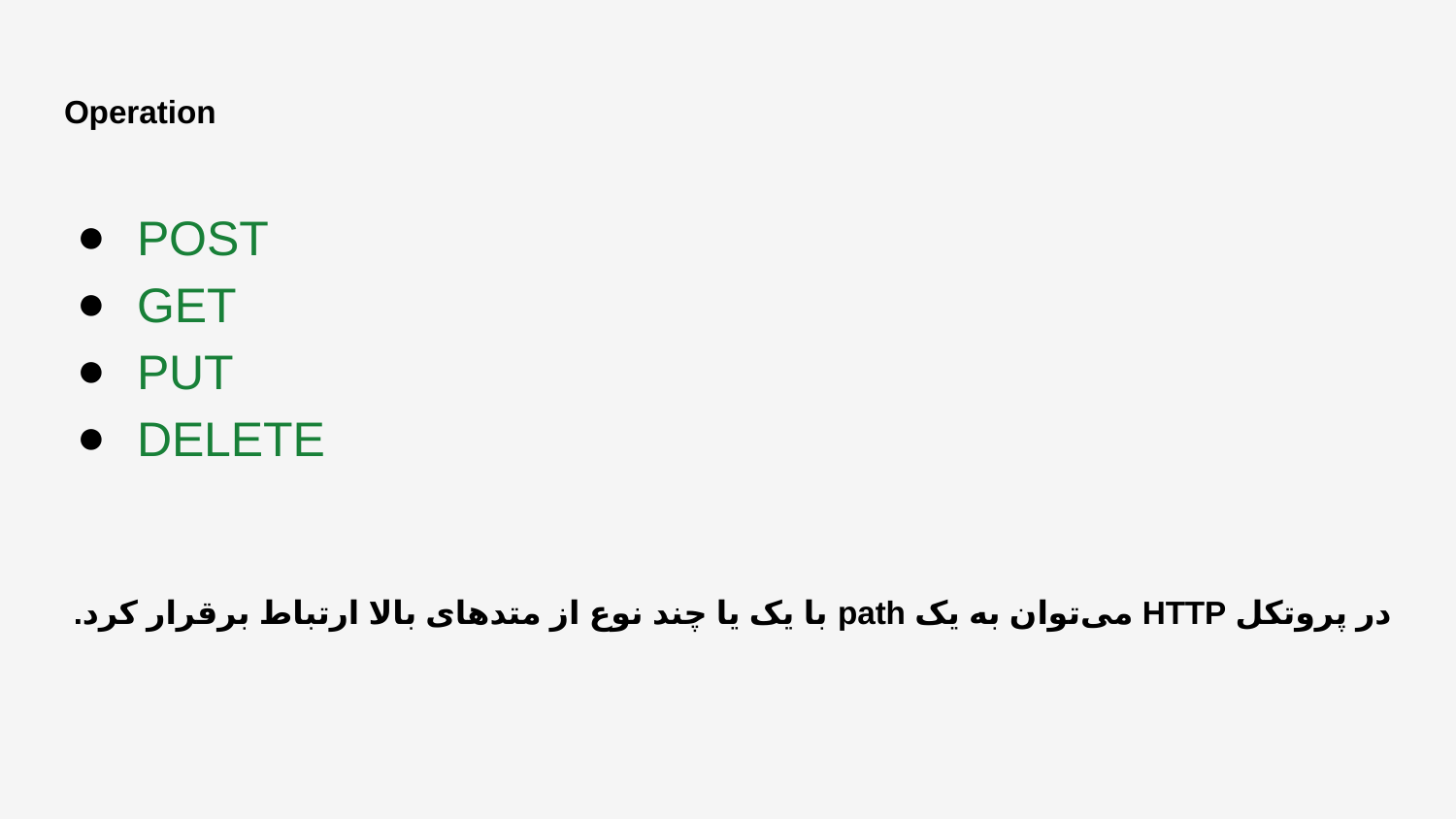

# Operation
POST
GET
PUT
DELETE

در پروتکل HTTP می‌توان به یک path با یک یا چند نوع از متدهای بالا ارتباط برقرار کرد.